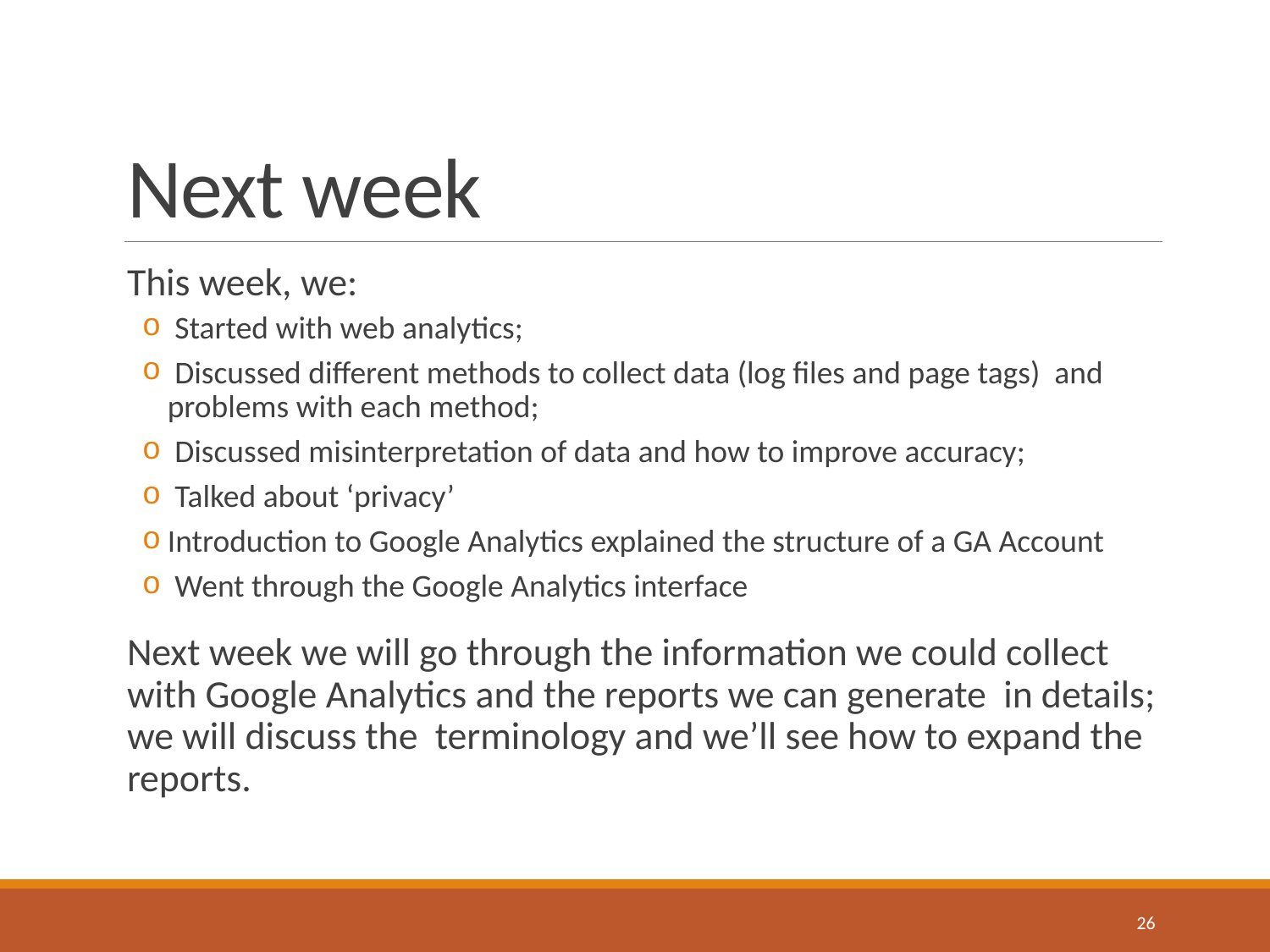

# Next week
This week, we:
 Started with web analytics;
 Discussed different methods to collect data (log files and page tags)  and problems with each method;
 Discussed misinterpretation of data and how to improve accuracy;
 Talked about ‘privacy’
Introduction to Google Analytics explained the structure of a GA Account
 Went through the Google Analytics interface
Next week we will go through the information we could collect with Google Analytics and the reports we can generate  in details; we will discuss the  terminology and we’ll see how to expand the reports.
26